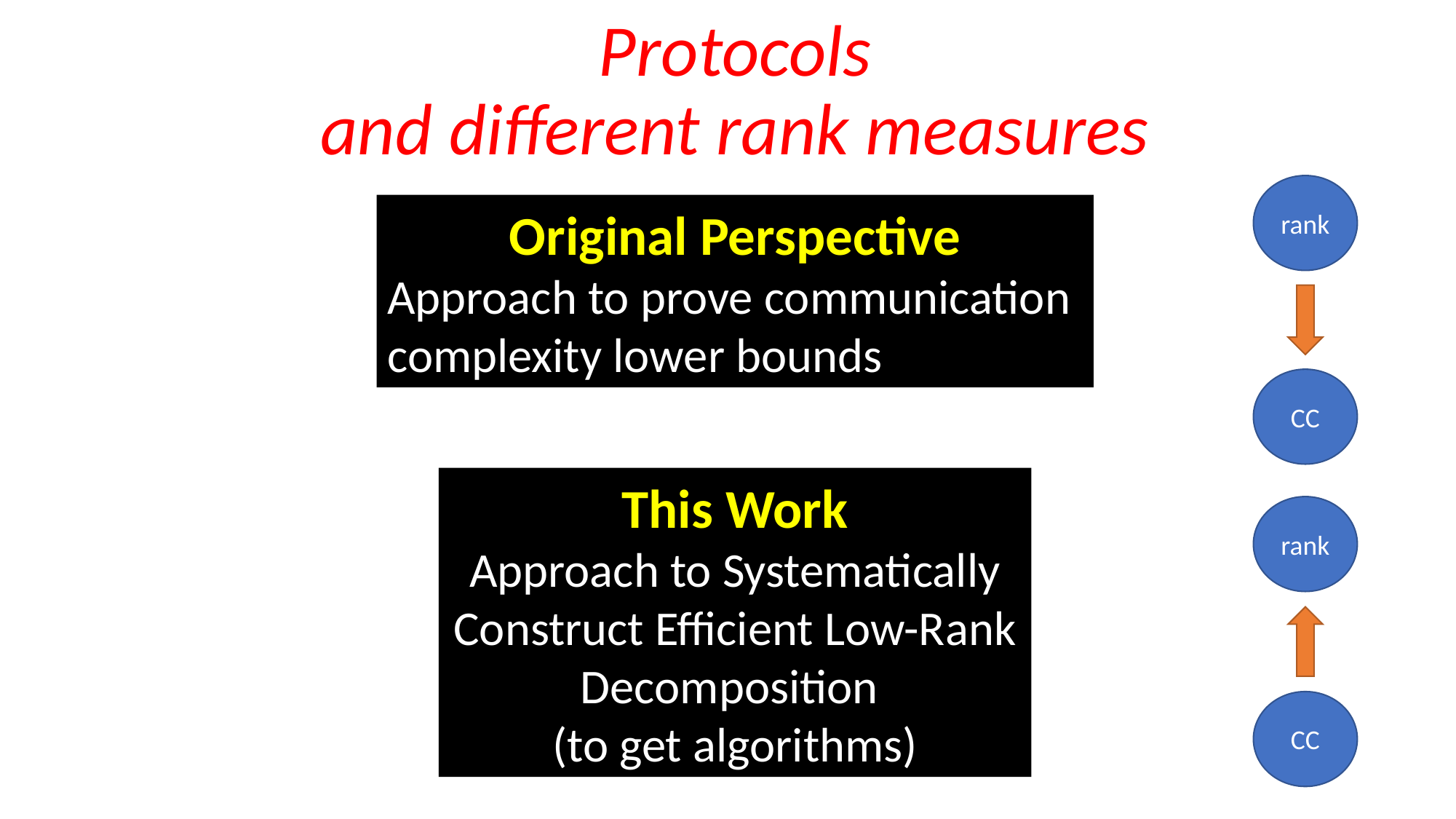

# Connections between Communication Protocols and different rank measures
rank
Original Perspective
Approach to prove communication complexity lower bounds

CC
This Work
Approach to Systematically Construct Efficient Low-Rank Decomposition
(to get algorithms)
rank

CC